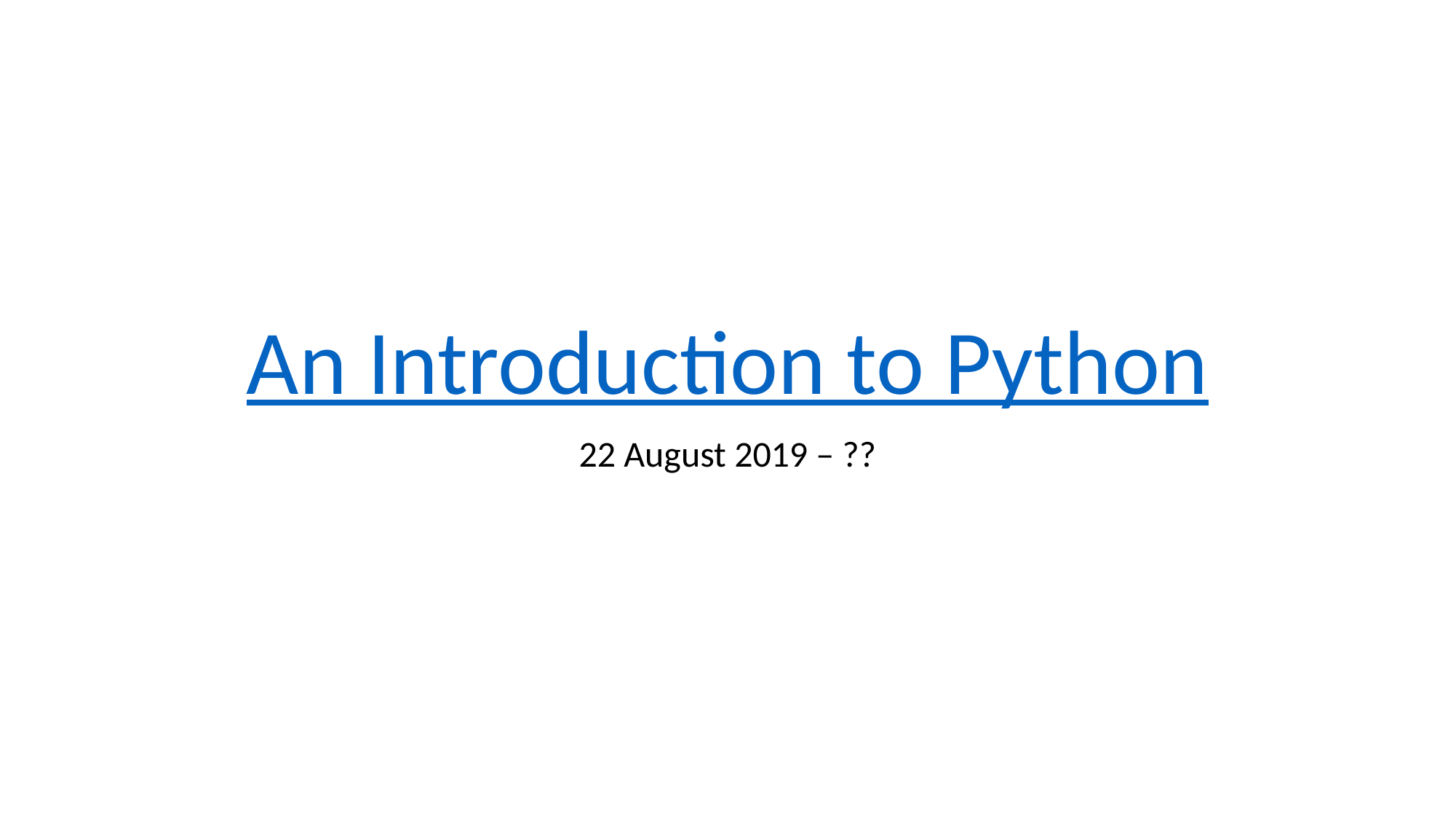

# An Introduction to Python
22 August 2019 – ??